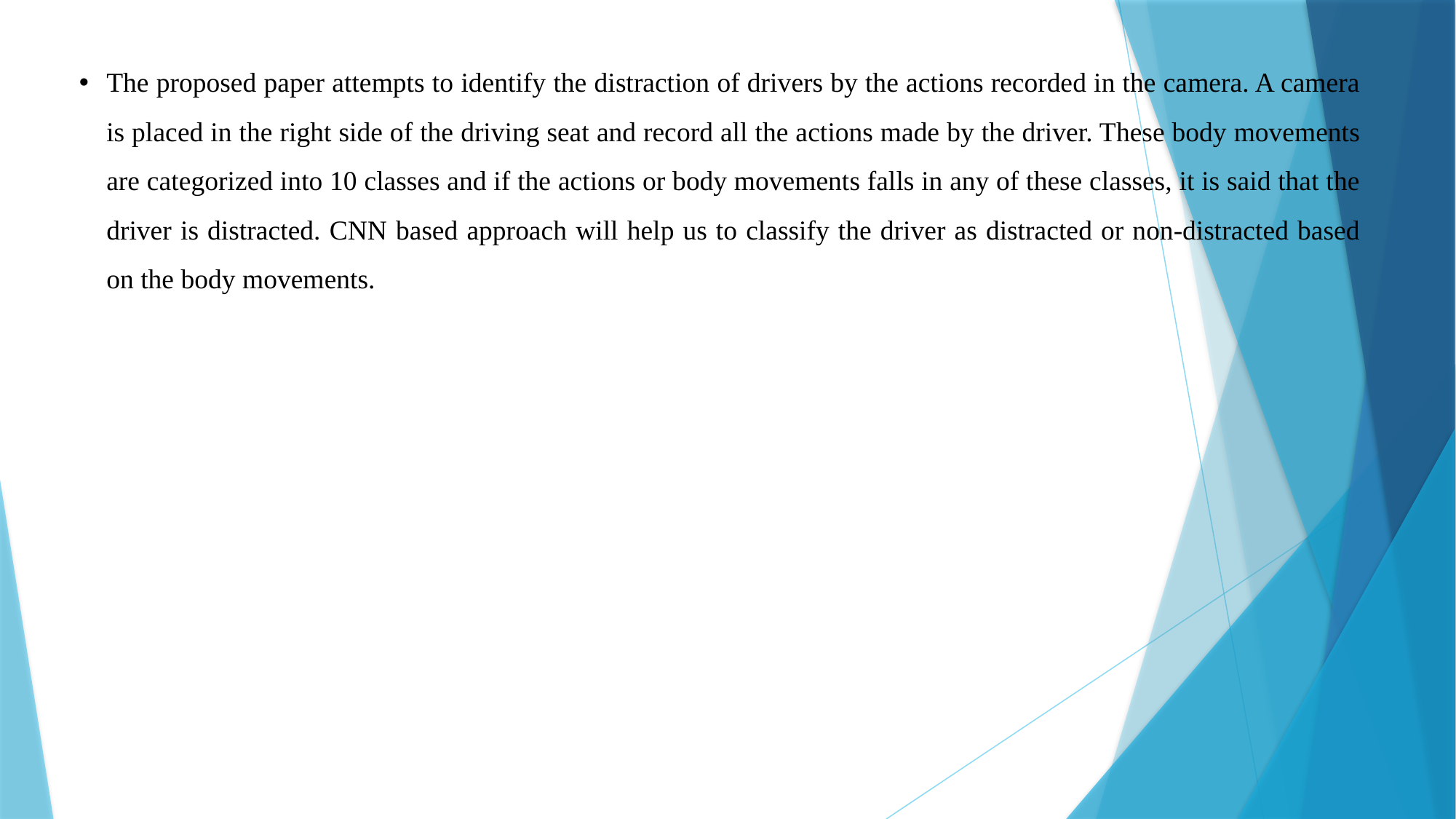

The proposed paper attempts to identify the distraction of drivers by the actions recorded in the camera. A camera is placed in the right side of the driving seat and record all the actions made by the driver. These body movements are categorized into 10 classes and if the actions or body movements falls in any of these classes, it is said that the driver is distracted. CNN based approach will help us to classify the driver as distracted or non-distracted based on the body movements.